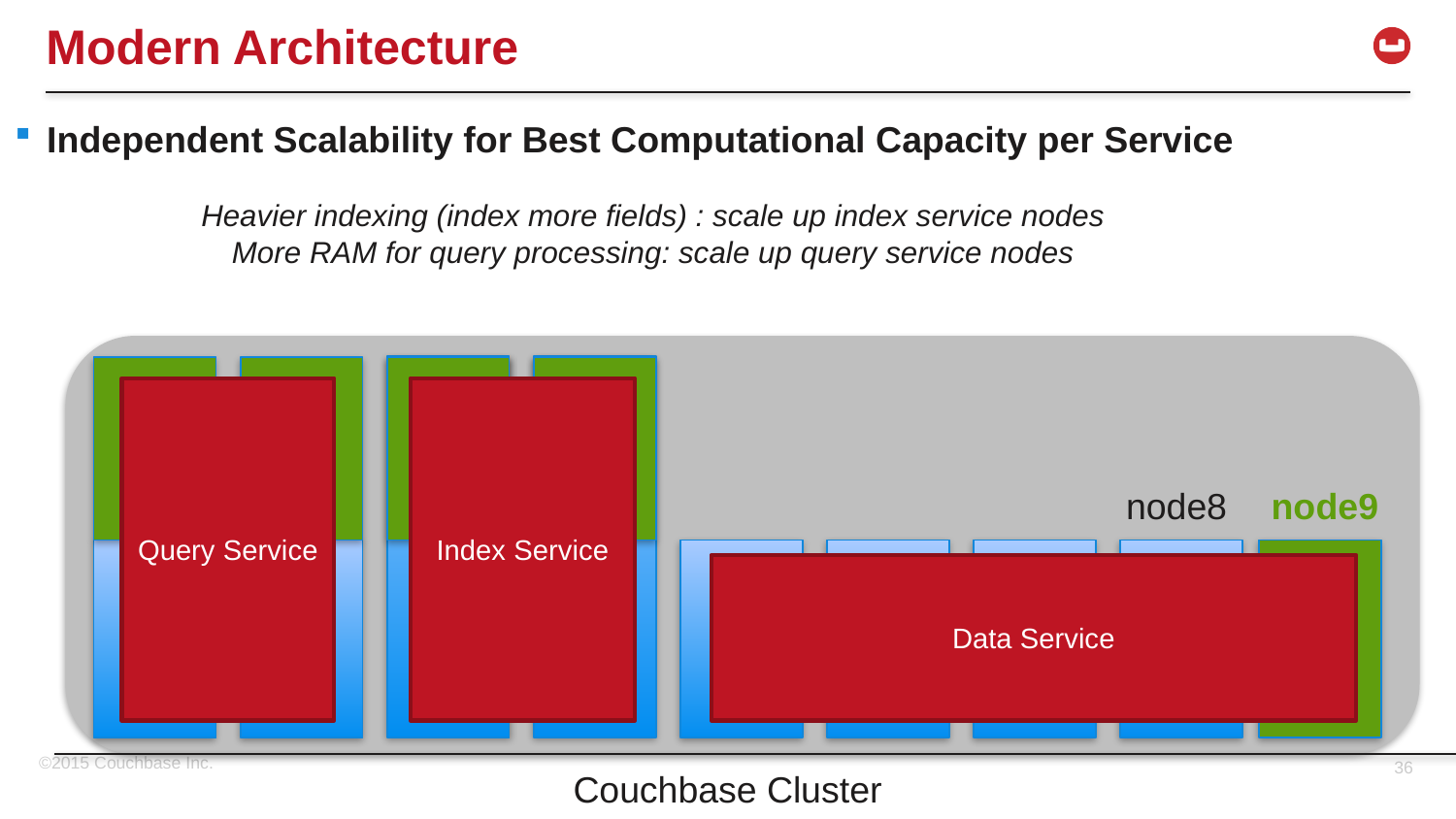

# Modern Architecture
Independent Scalability for Best Computational Capacity per Service

Heavier indexing (index more fields) : scale up index service nodes
	More RAM for query processing: scale up query service nodes

Query Service
Index Service
node8
node9
node1

Data Service
Couchbase Cluster